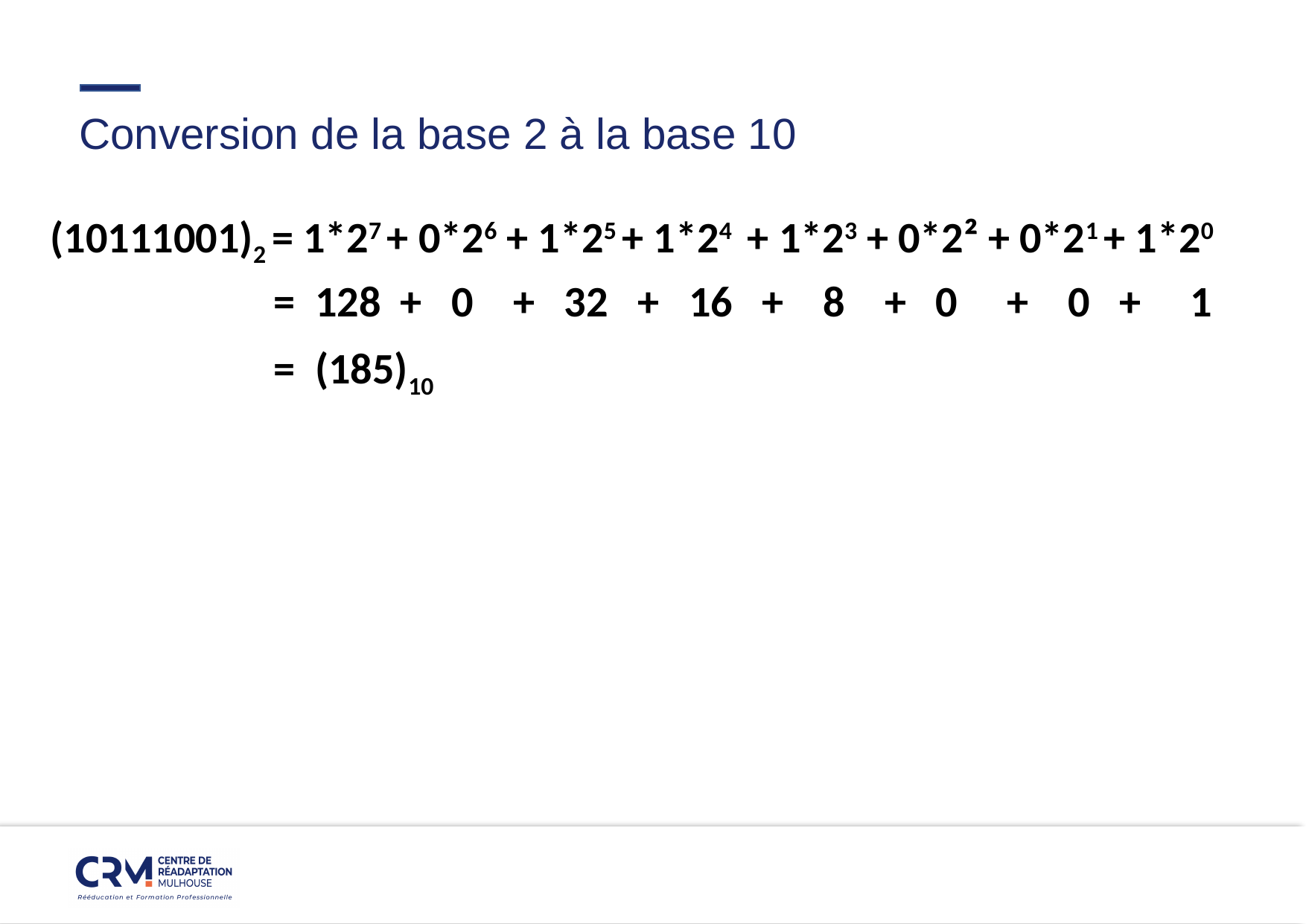

#
Conversion de la base 2 à la base 10
(10111001)2 = 1*27 + 0*26 + 1*25 + 1*24  + 1*23 + 0*2² + 0*21 + 1*20
		=  128  +   0    +   32   +   16   +    8    +   0     +    0   +     1
		=  (185)10